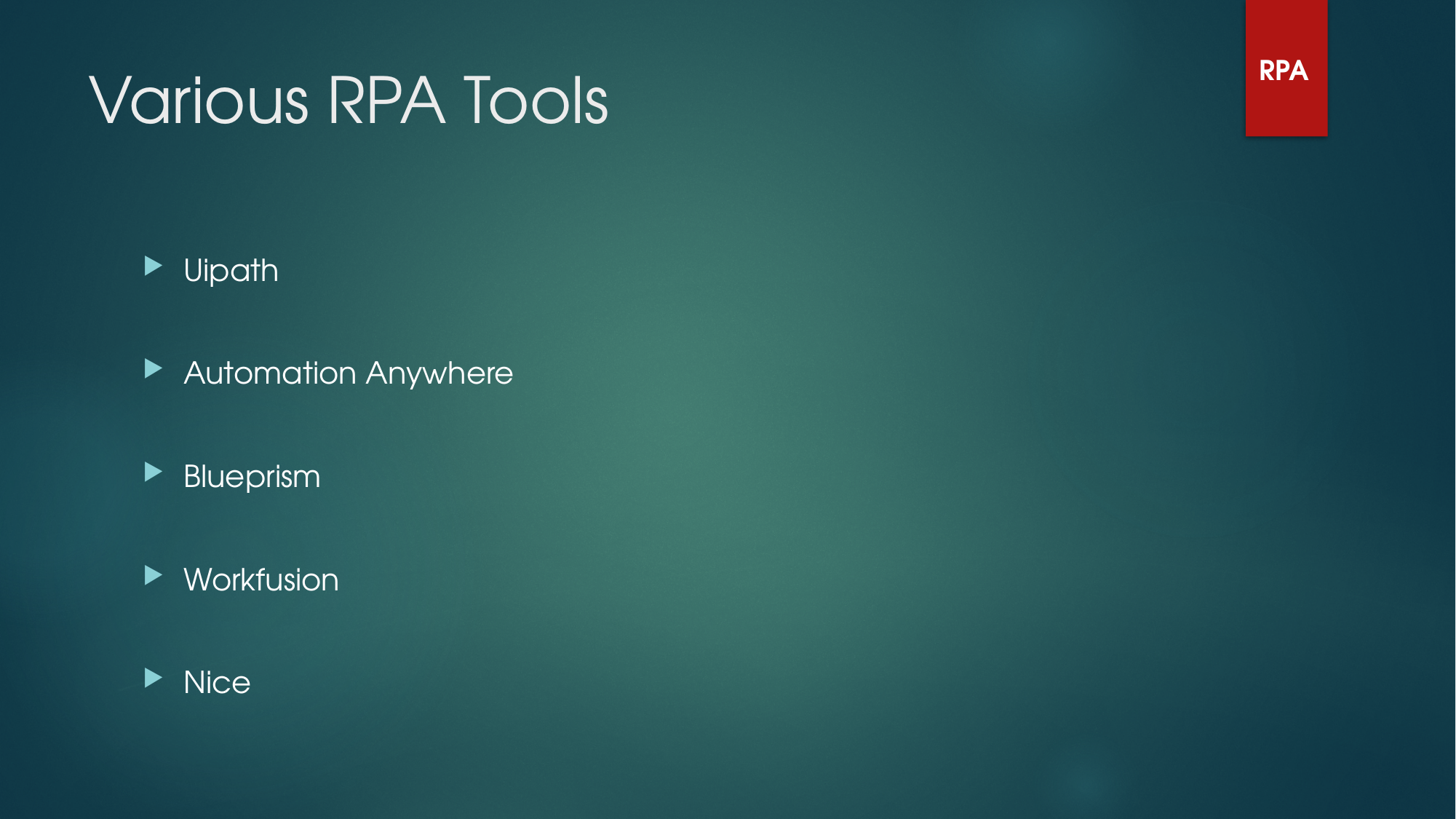

RPA
# Various RPA Tools
Uipath

Automation Anywhere

Blueprism

Workfusion

Nice